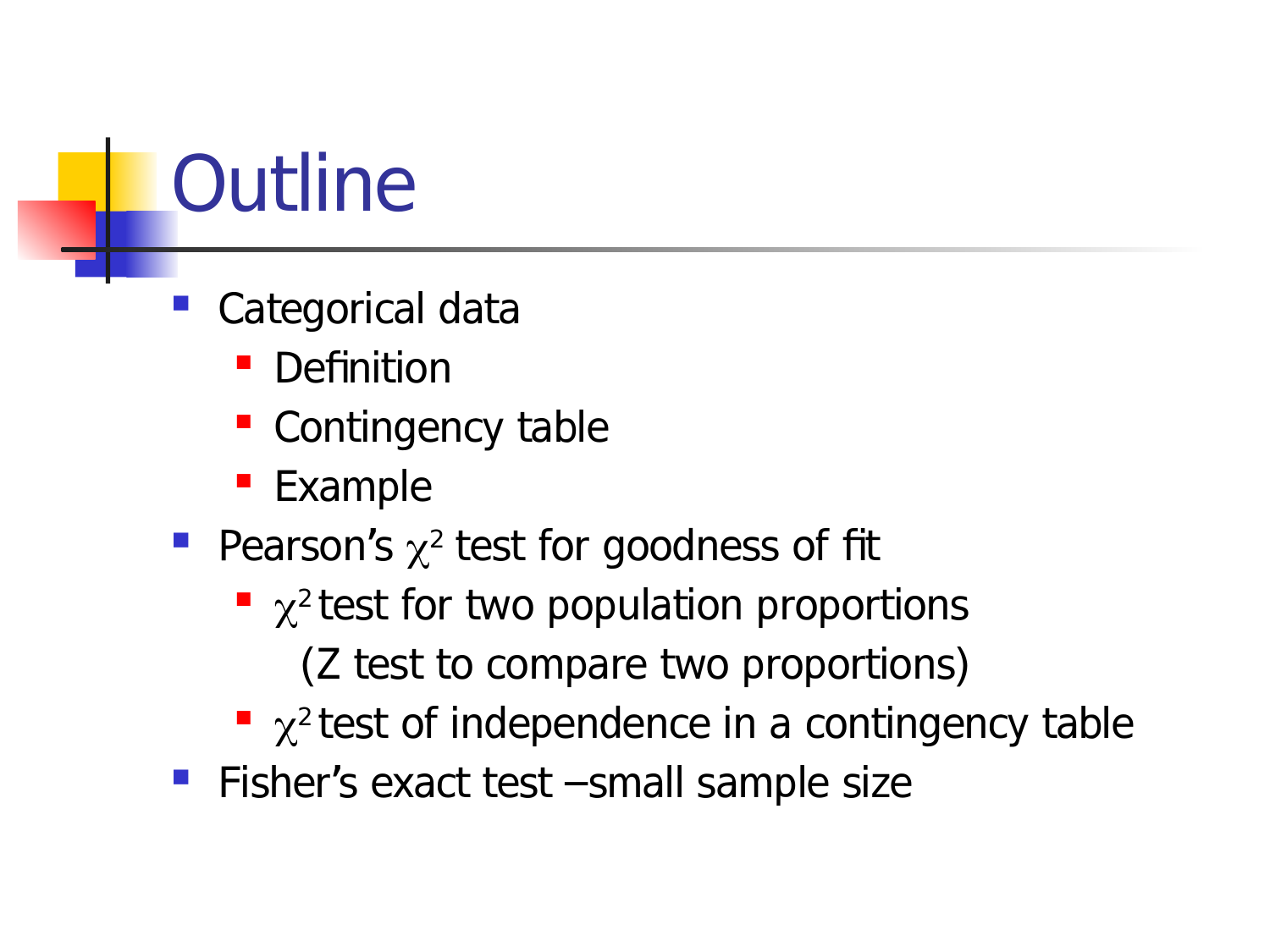

# Outline
Categorical data
Definition
Contingency table
Example
Pearson’s χ2 test for goodness of fit
χ2 test for two population proportions
	  (Z test to compare two proportions)
χ2 test of independence in a contingency table
Fisher’s exact test –small sample size